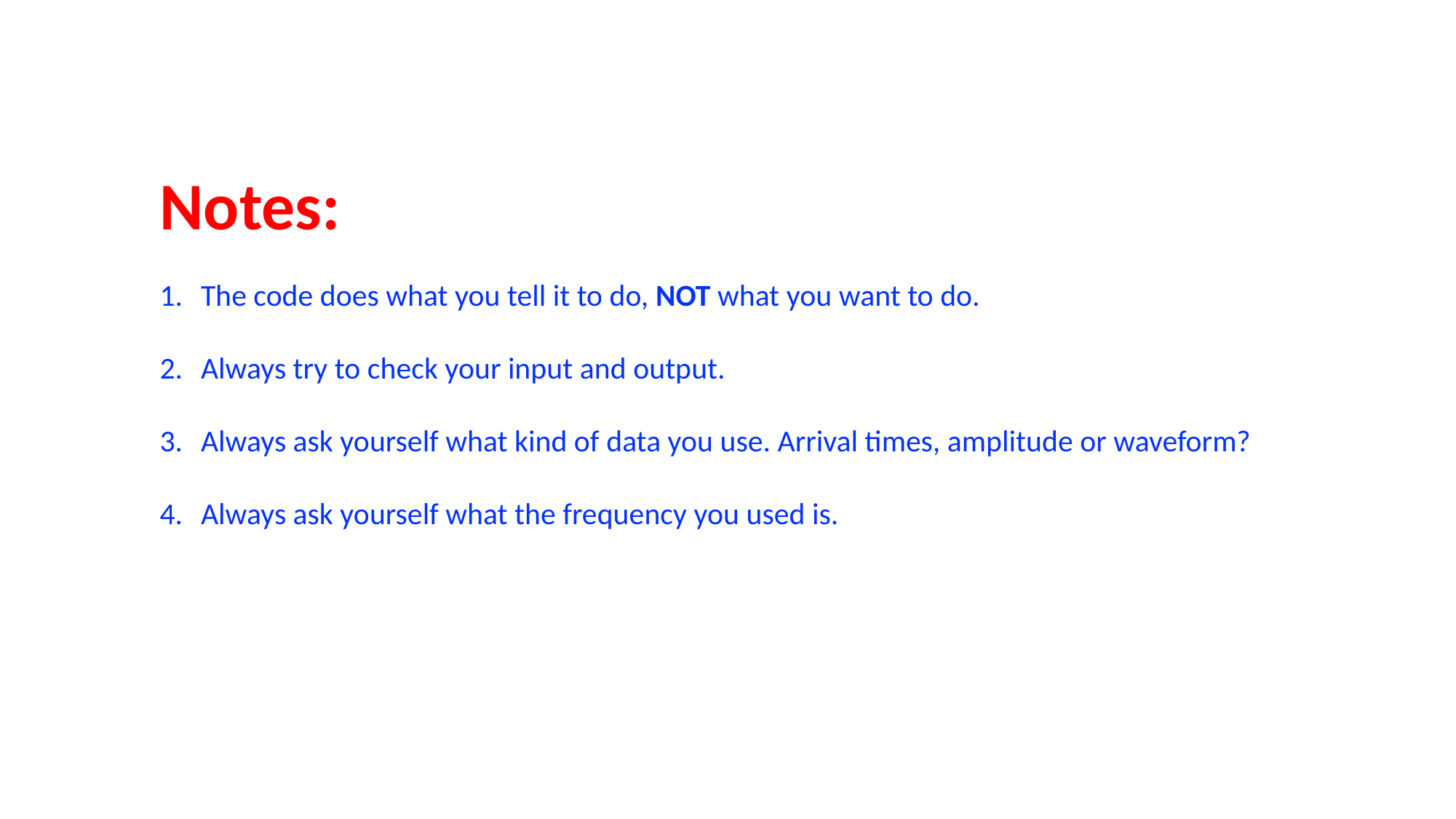

Notes:

The code does what you tell it to do, NOT what you want to do.

Always try to check your input and output.

Always ask yourself what kind of data you use. Arrival times, amplitude or waveform?

Always ask yourself what the frequency you used is.